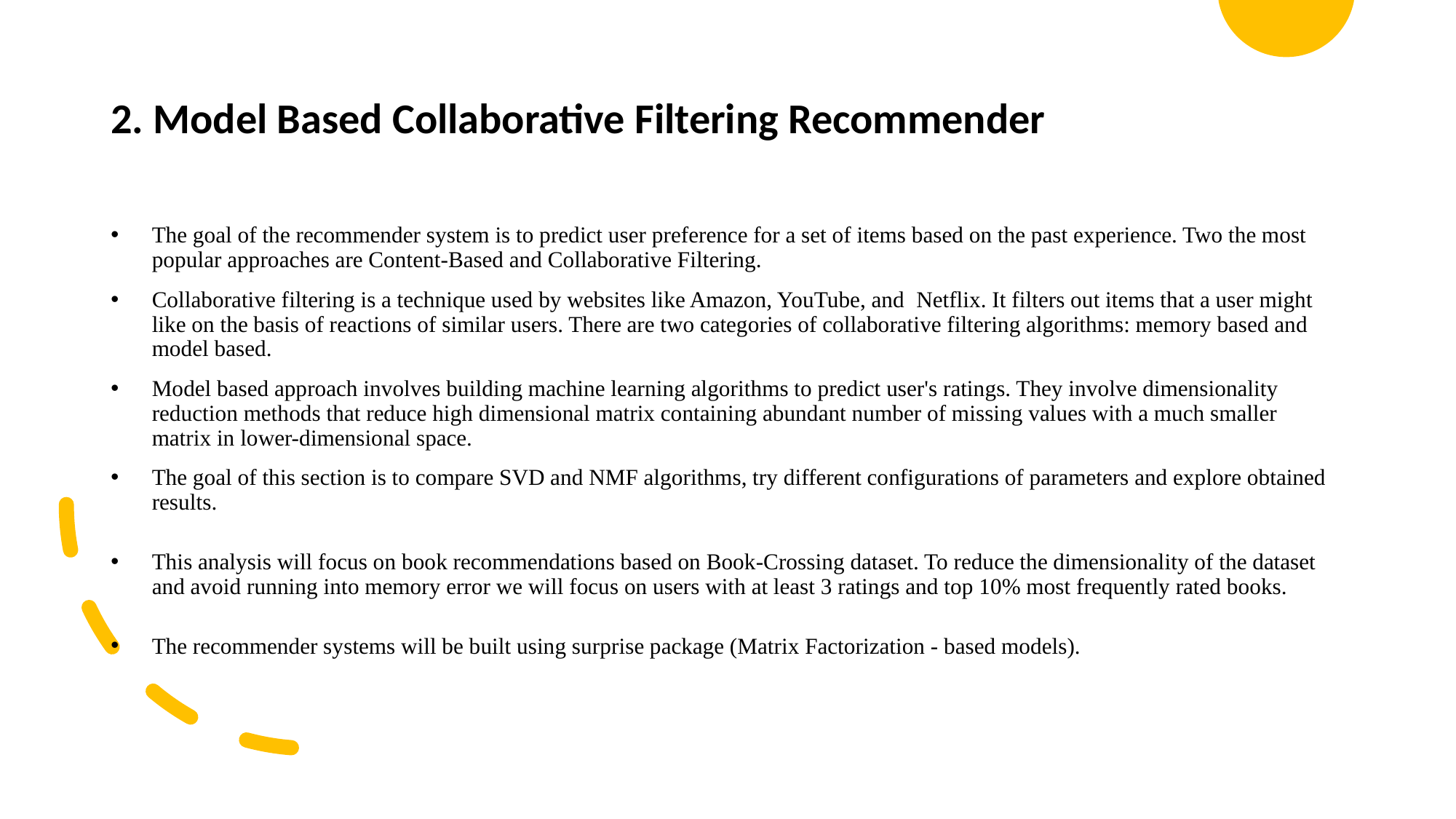

# 2. Model Based Collaborative Filtering Recommender
The goal of the recommender system is to predict user preference for a set of items based on the past experience. Two the most popular approaches are Content-Based and Collaborative Filtering.
Collaborative filtering is a technique used by websites like Amazon, YouTube, and  Netflix. It filters out items that a user might like on the basis of reactions of similar users. There are two categories of collaborative filtering algorithms: memory based and model based.
Model based approach involves building machine learning algorithms to predict user's ratings. They involve dimensionality reduction methods that reduce high dimensional matrix containing abundant number of missing values with a much smaller matrix in lower-dimensional space.
The goal of this section is to compare SVD and NMF algorithms, try different configurations of parameters and explore obtained results.
This analysis will focus on book recommendations based on Book-Crossing dataset. To reduce the dimensionality of the dataset and avoid running into memory error we will focus on users with at least 3 ratings and top 10% most frequently rated books.
The recommender systems will be built using surprise package (Matrix Factorization - based models).